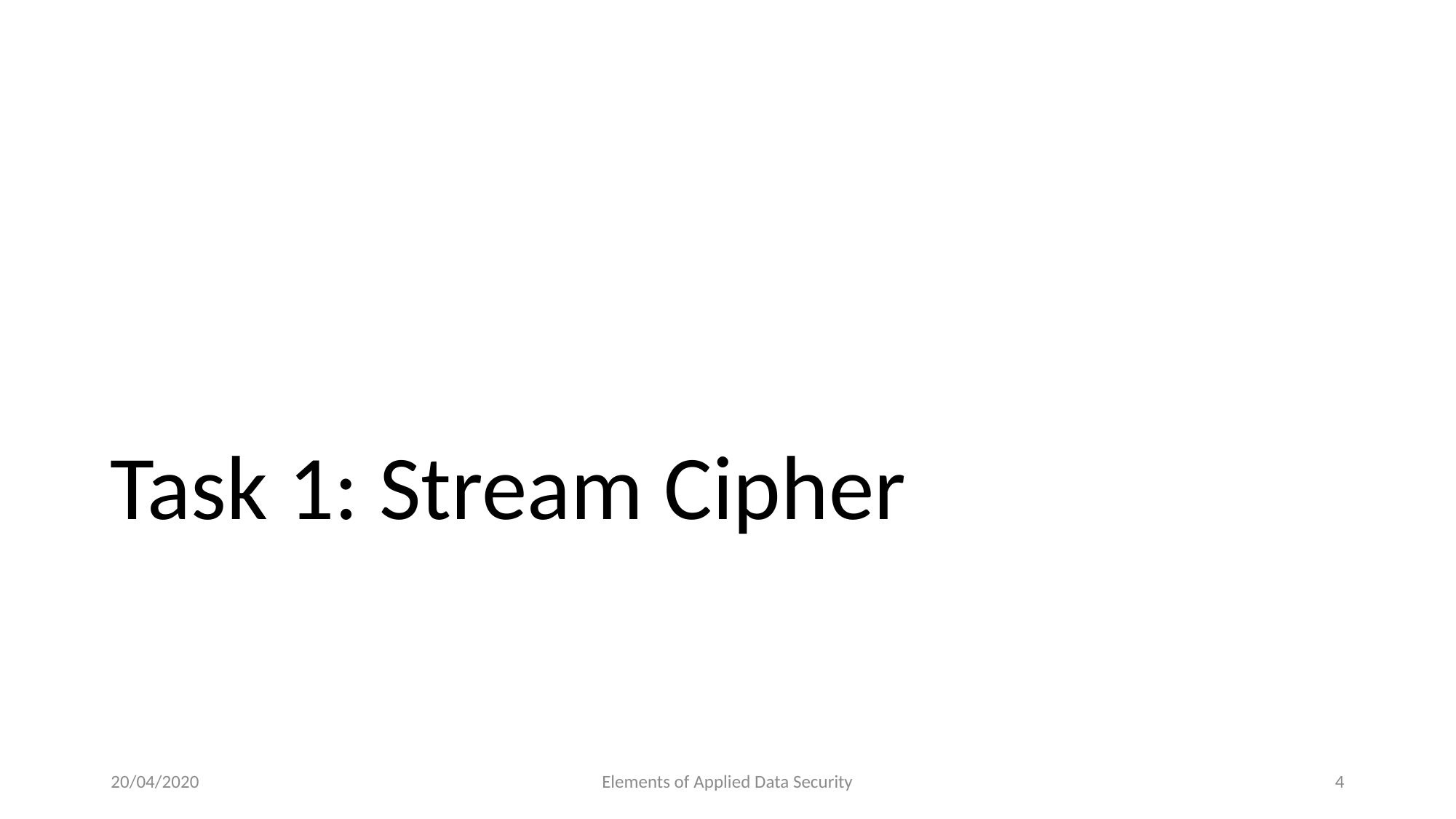

# Task 1: Stream Cipher

20/04/2020
Elements of Applied Data Security
4